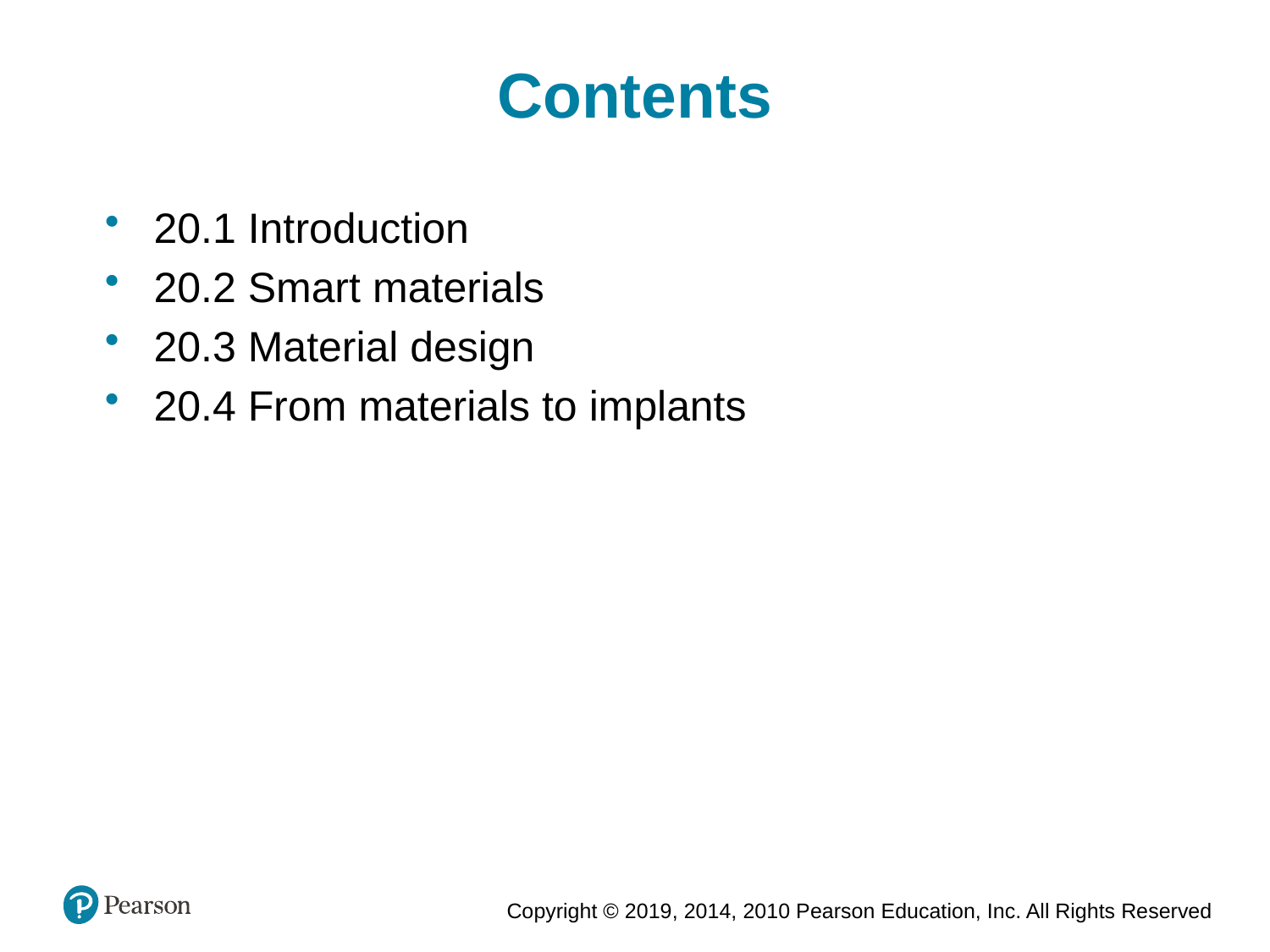

Contents
20.1 Introduction
20.2 Smart materials
20.3 Material design
20.4 From materials to implants